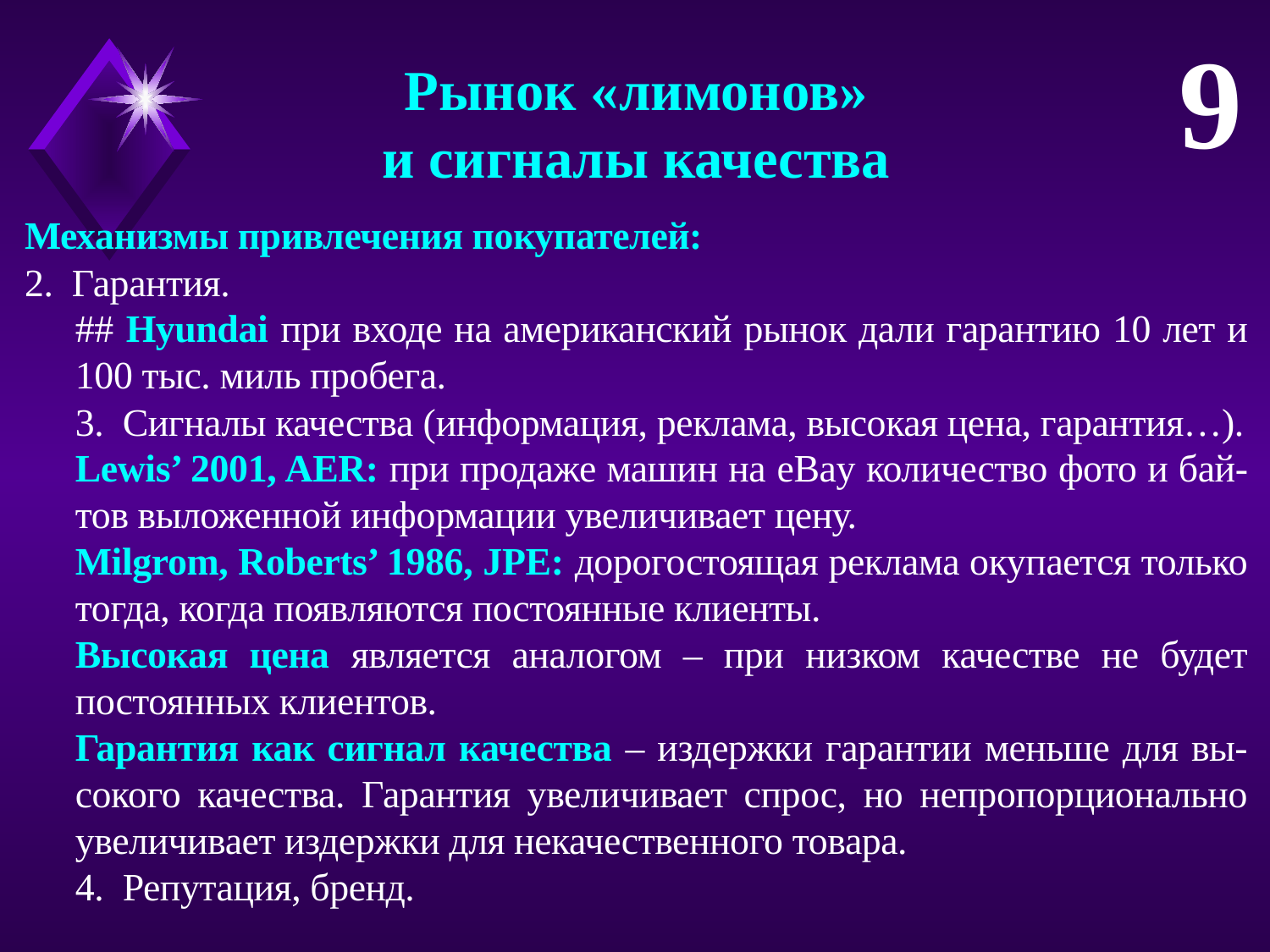

9
Рынок «лимонов»
и сигналы качества
Механизмы привлечения покупателей:
2.  Гарантия.
## Hyundai при входе на американский рынок дали гарантию 10 лет и 100 тыс. миль пробега.
3.  Сигналы качества (информация, реклама, высокая цена, гарантия…).
Lewis’ 2001, AER: при продаже машин на eBay количество фото и бай-тов выложенной информации увеличивает цену.
Milgrom, Roberts’ 1986, JPE: дорогостоящая реклама окупается только тогда, когда появляются постоянные клиенты.
Высокая цена является аналогом – при низком качестве не будет постоянных клиентов.
Гарантия как сигнал качества – издержки гарантии меньше для вы-сокого качества. Гарантия увеличивает спрос, но непропорционально увеличивает издержки для некачественного товара.
4.  Репутация, бренд.